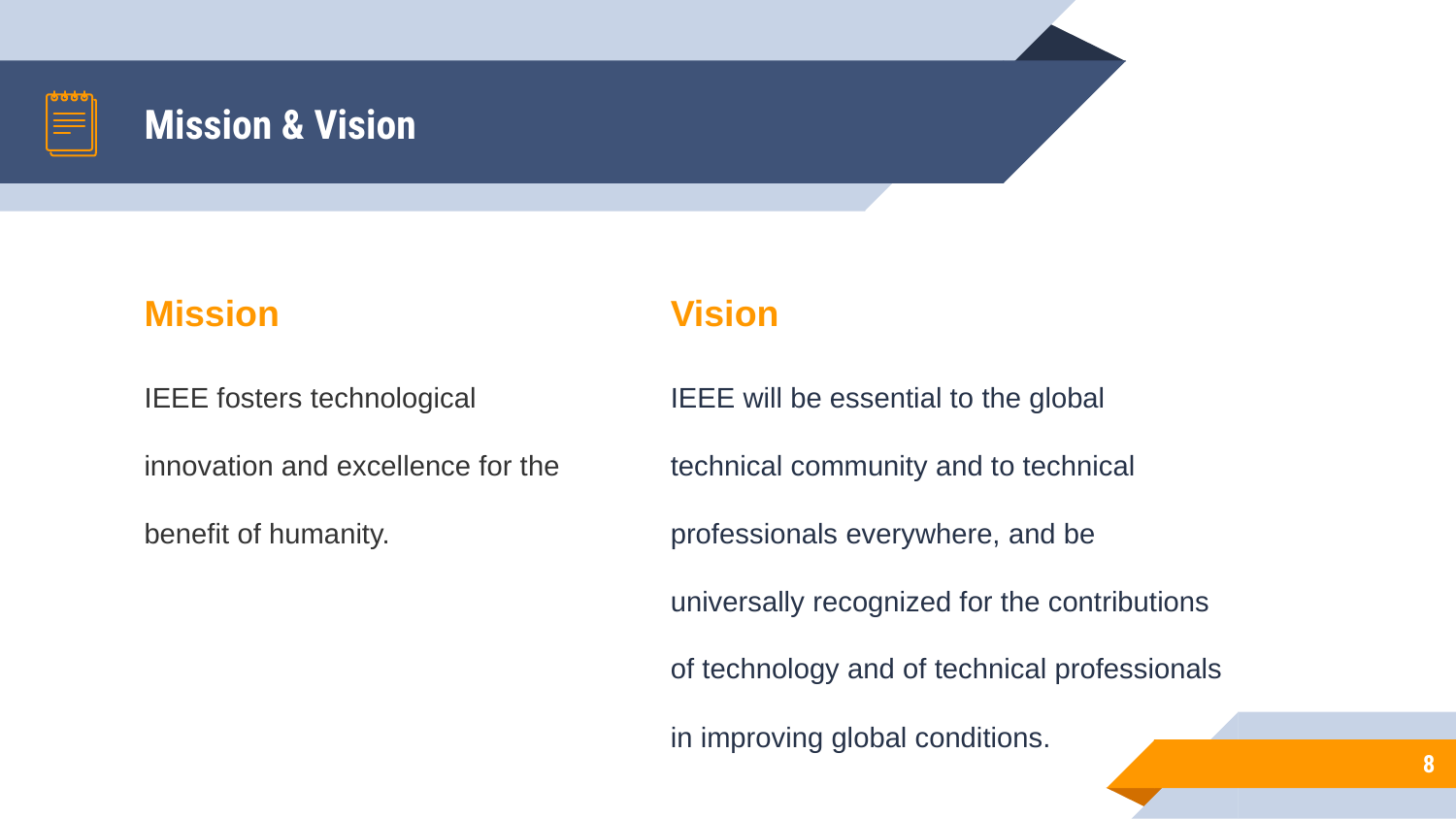

# Mission & Vision

Mission
IEEE fosters technological innovation and excellence for the benefit of humanity.

Vision
IEEE will be essential to the global technical community and to technical professionals everywhere, and be universally recognized for the contributions of technology and of technical professionals in improving global conditions.

8